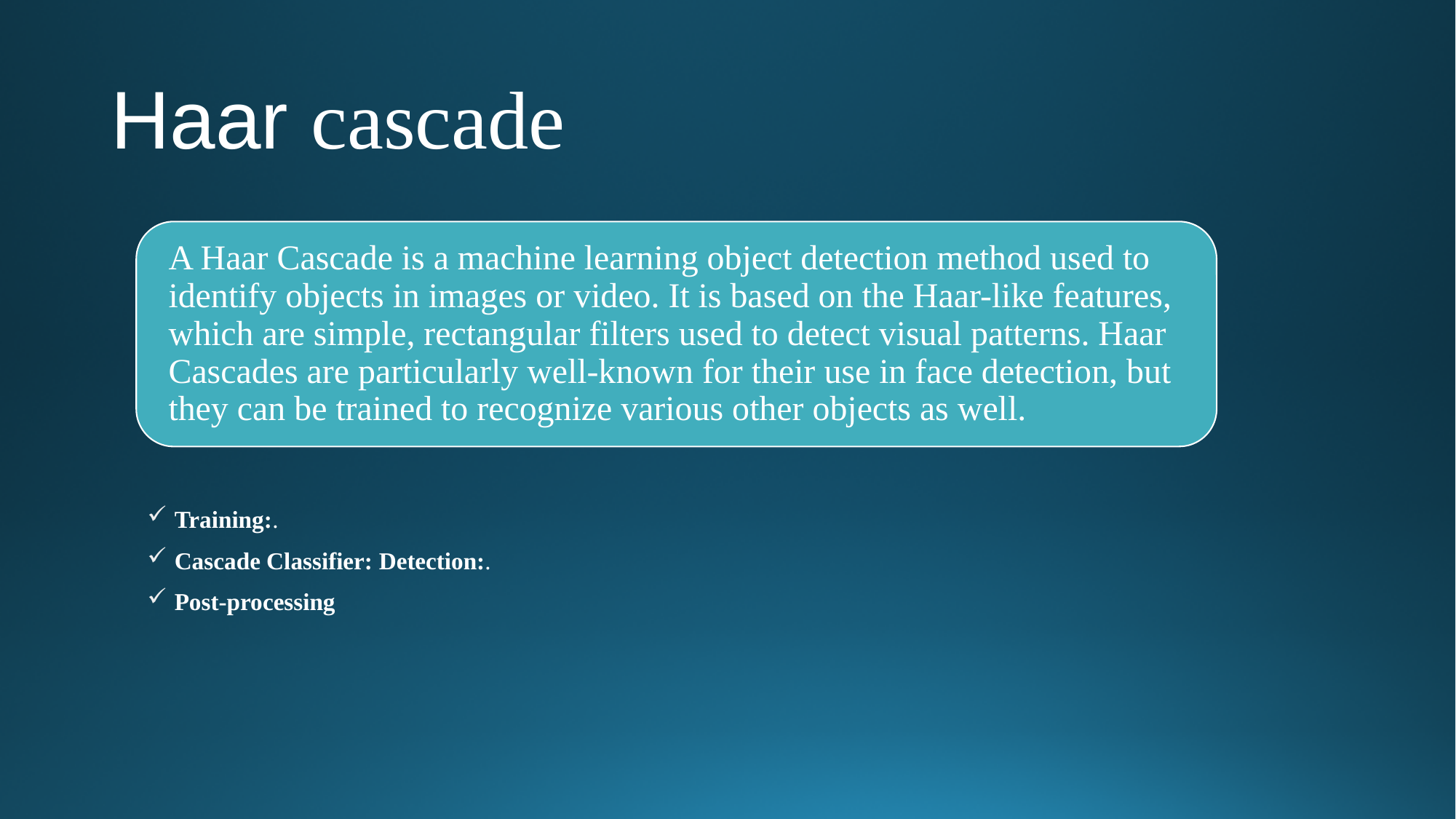

# Haar cascade
A Haar Cascade is a machine learning object detection method used to identify objects in images or video. It is based on the Haar-like features, which are simple, rectangular filters used to detect visual patterns. Haar Cascades are particularly well-known for their use in face detection, but they can be trained to recognize various other objects as well.

Training:.
Cascade Classifier: Detection:.
Post-processing